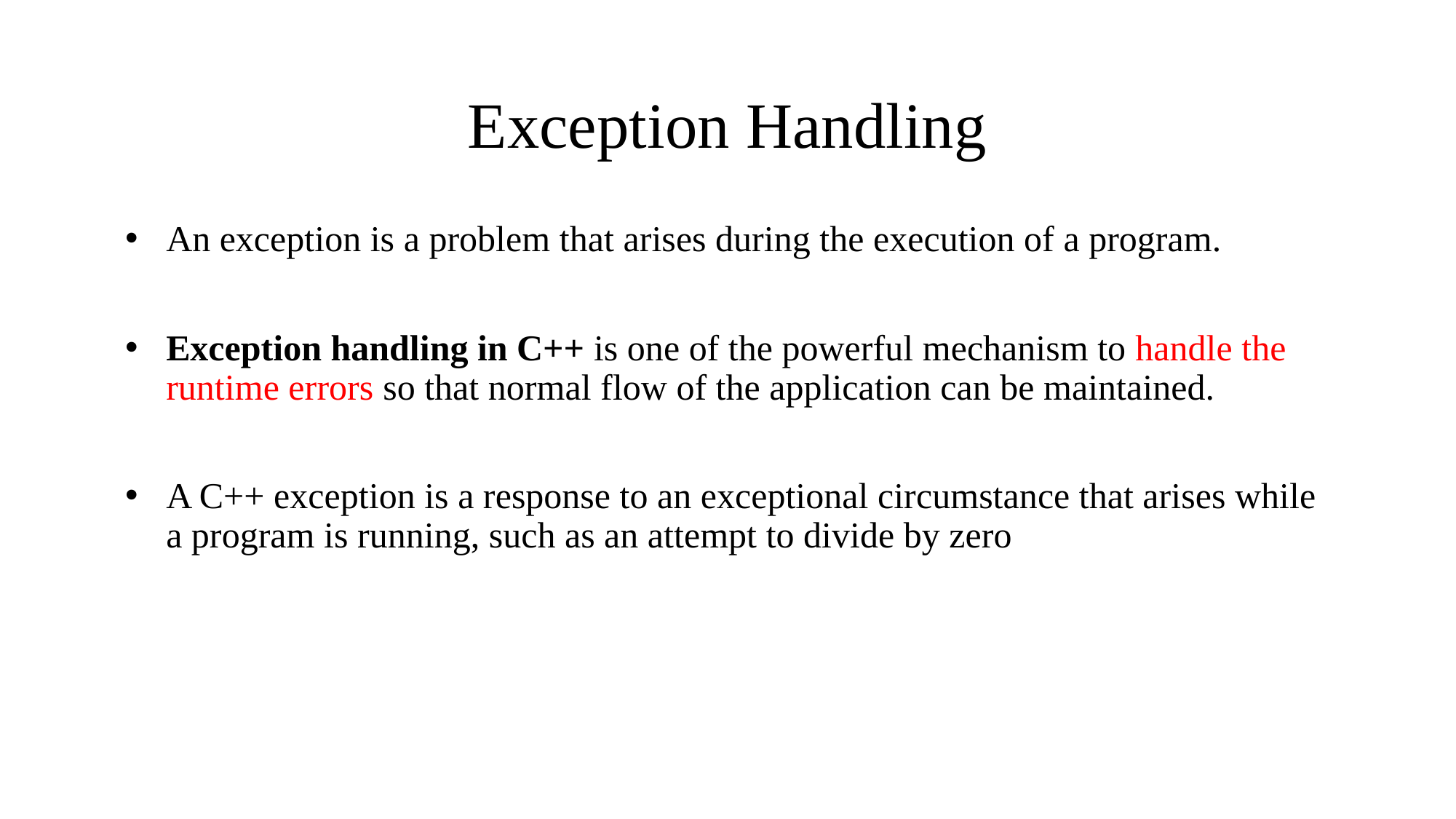

# Exception Handling
An exception is a problem that arises during the execution of a program.

Exception handling in C++ is one of the powerful mechanism to handle the runtime errors so that normal flow of the application can be maintained.

A C++ exception is a response to an exceptional circumstance that arises while a program is running, such as an attempt to divide by zero